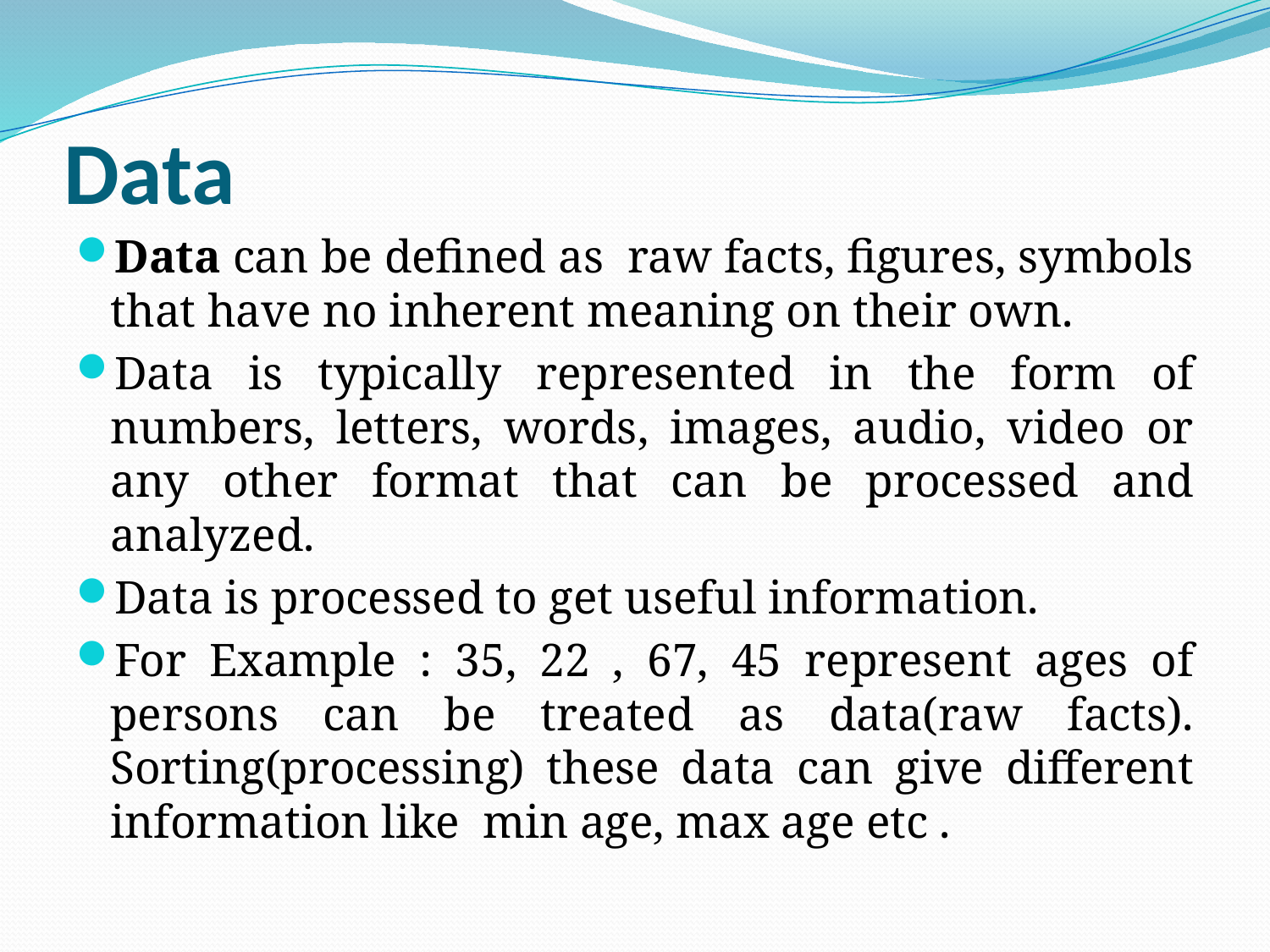

# Data
Data can be defined as  raw facts, figures, symbols that have no inherent meaning on their own.
Data is typically represented in the form of numbers, letters, words, images, audio, video or any other format that can be processed and analyzed.
Data is processed to get useful information.
For Example : 35, 22 , 67, 45 represent ages of persons can be treated as data(raw facts). Sorting(processing) these data can give different information like  min age, max age etc .